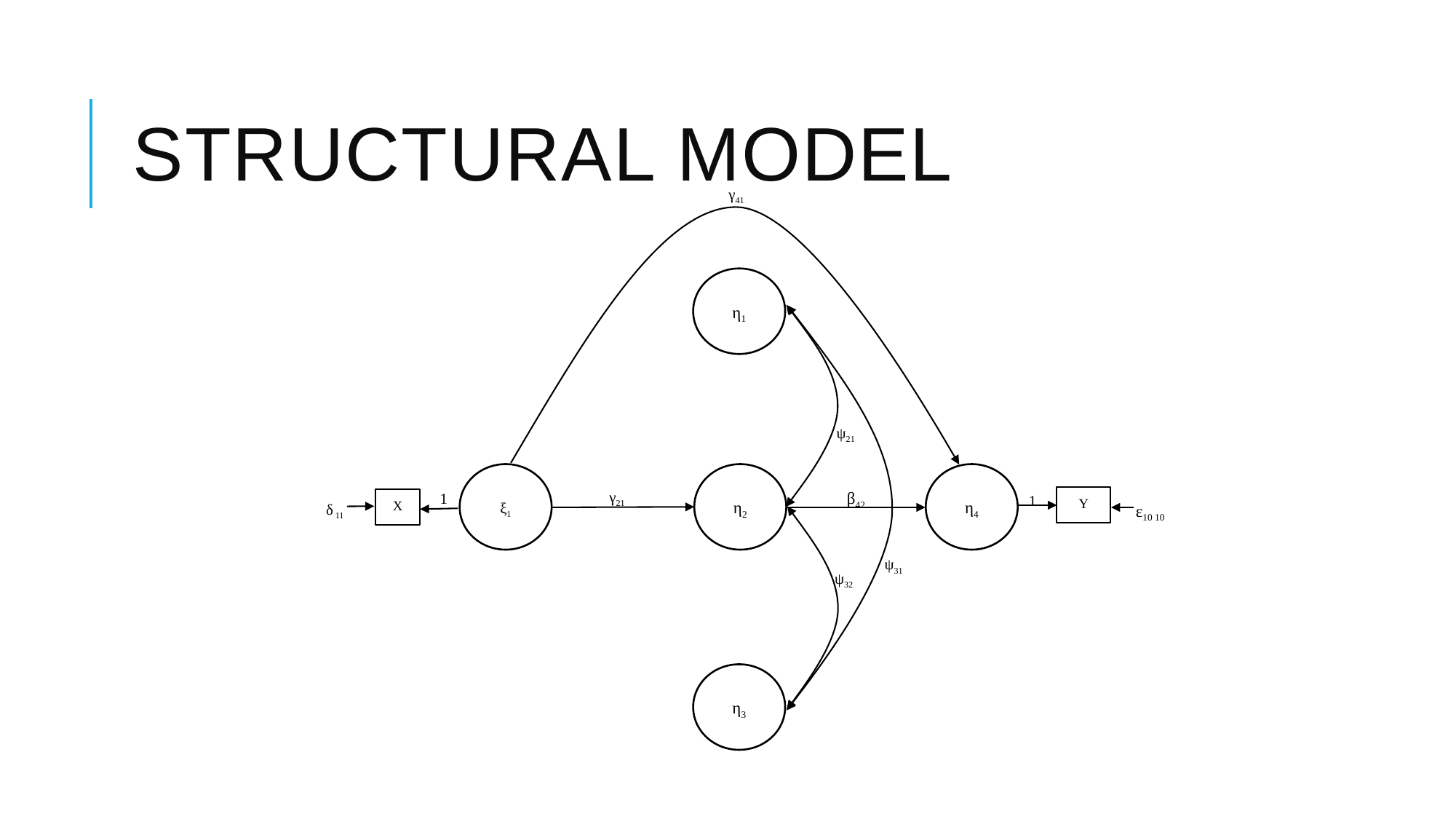

# Structural Model
γ41

η1

ξ1
η2
η4
γ21
β42

Y

X

η3
1
1
δ 11
ε10 10

ψ21
ψ32
ψ31